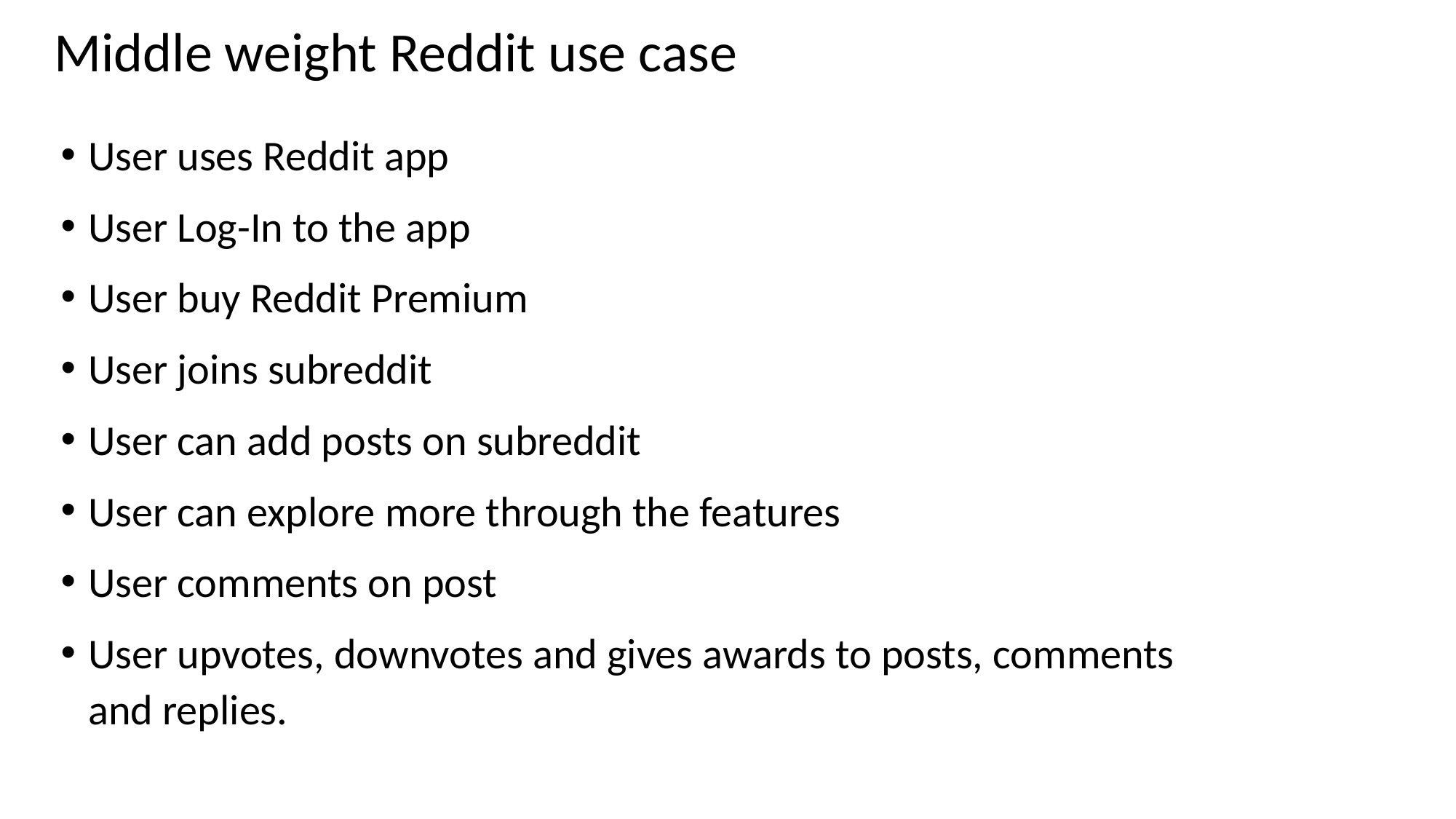

# Middle weight Reddit use case
User uses Reddit app
User Log-In to the app
User buy Reddit Premium
User joins subreddit
User can add posts on subreddit
User can explore more through the features
User comments on post
User upvotes, downvotes and gives awards to posts, comments and replies.